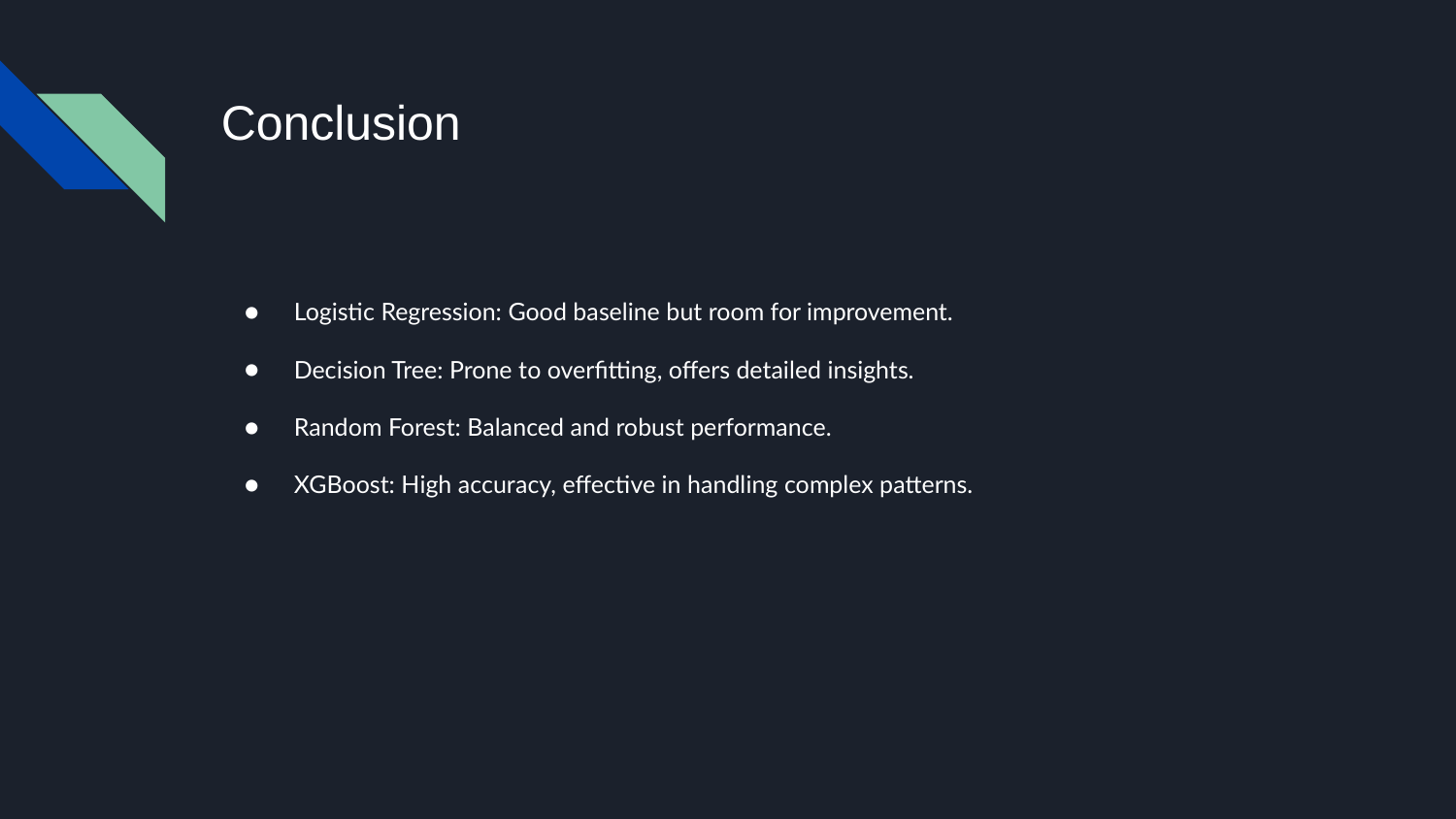

# Conclusion
Logistic Regression: Good baseline but room for improvement.
Decision Tree: Prone to overfitting, offers detailed insights.
Random Forest: Balanced and robust performance.
XGBoost: High accuracy, effective in handling complex patterns.